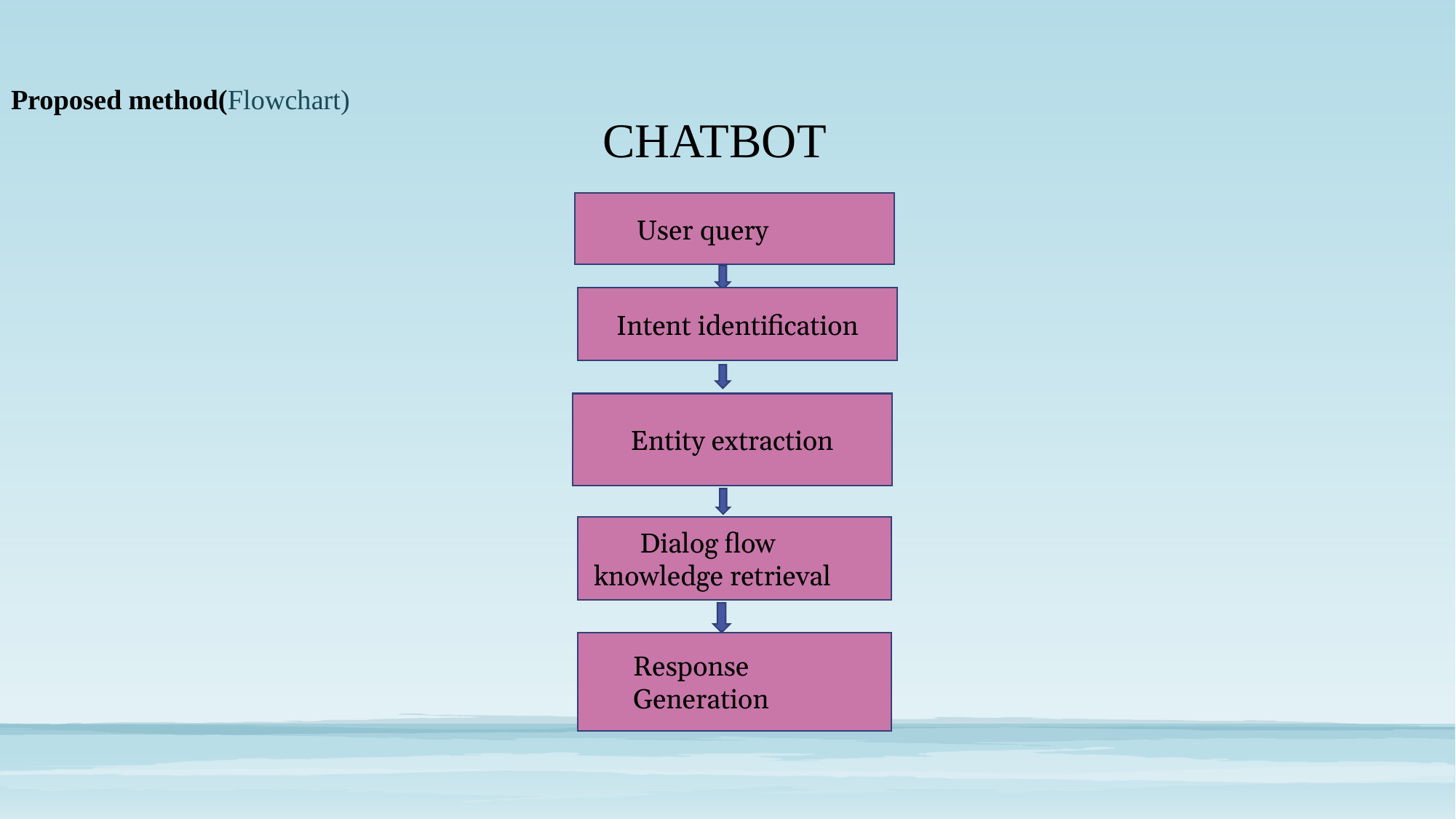

# Proposed method(Flowchart)
CHATBOT
       User query

Intent identification

Entity extraction

       Dialog flow    knowledge retrieval

      Response
      Generation